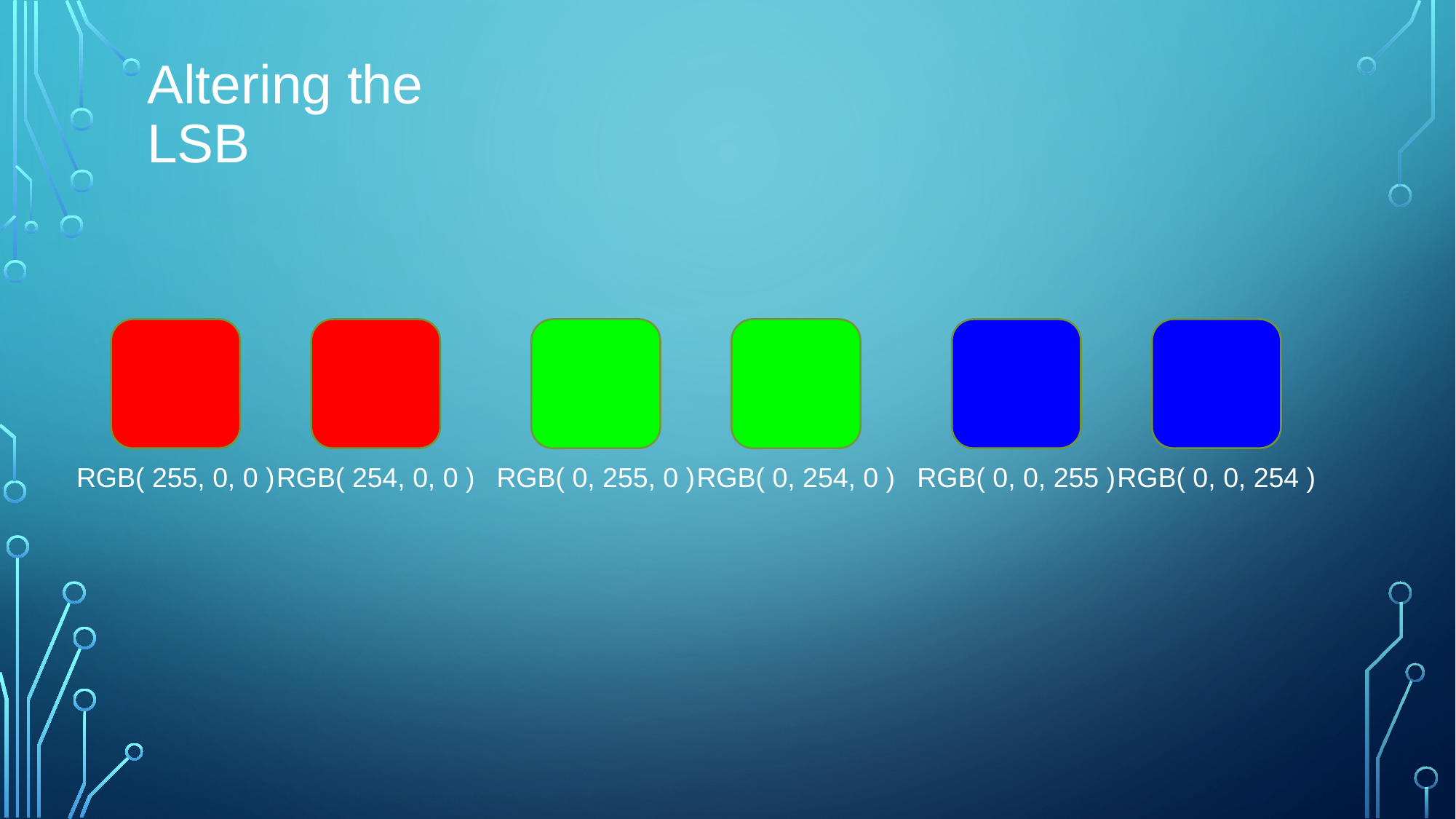

# Altering the LSB

RGB( 255, 0, 0 )
RGB( 254, 0, 0 )
RGB( 0, 255, 0 )
RGB( 0, 254, 0 )
RGB( 0, 0, 255 )
RGB( 0, 0, 254 )